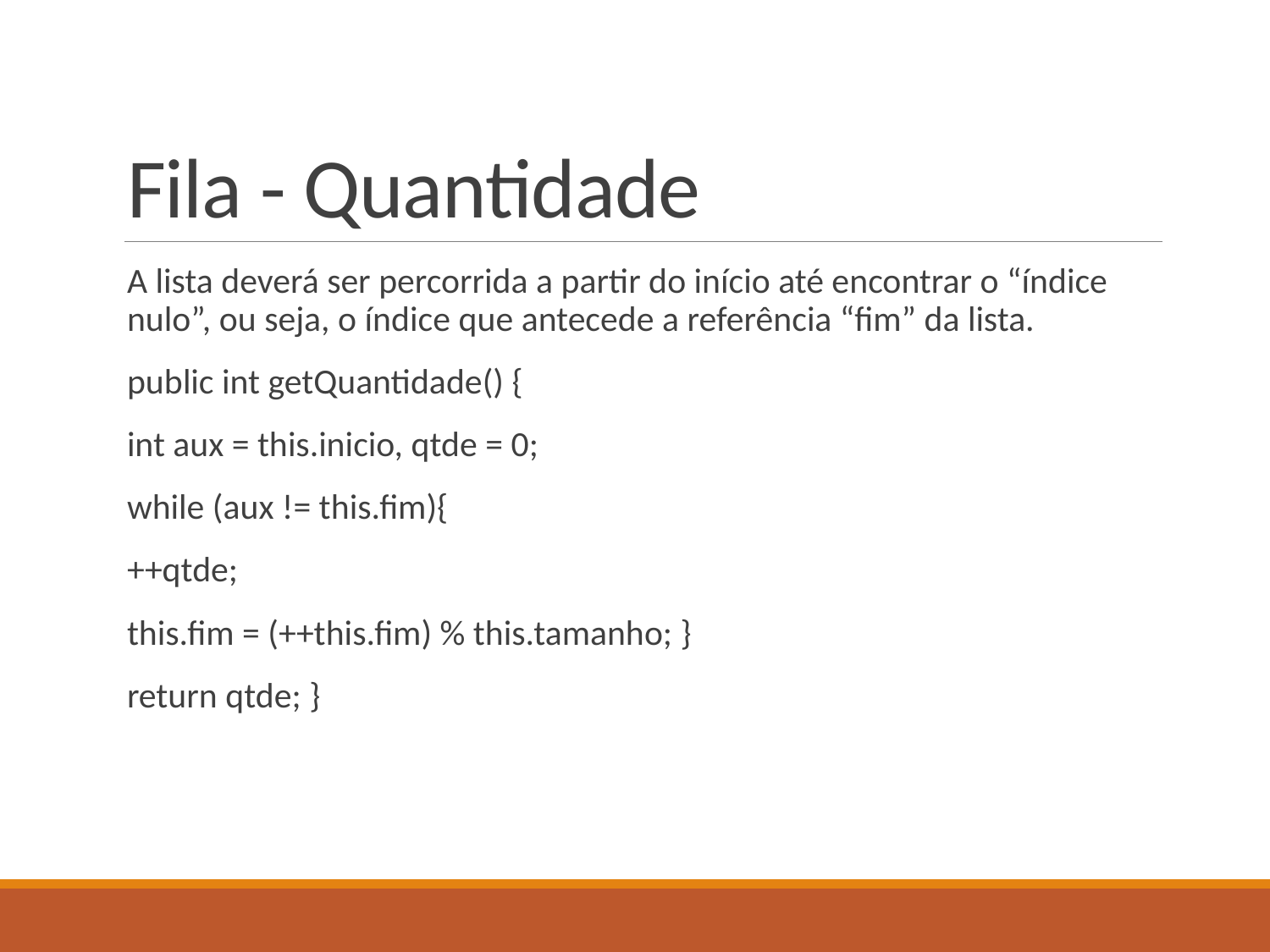

# Fila - Quantidade
A lista deverá ser percorrida a partir do início até encontrar o “índice nulo”, ou seja, o índice que antecede a referência “fim” da lista.
public int getQuantidade() {
int aux = this.inicio, qtde = 0;
while (aux != this.fim){
++qtde;
this.fim = (++this.fim) % this.tamanho; }
return qtde; }